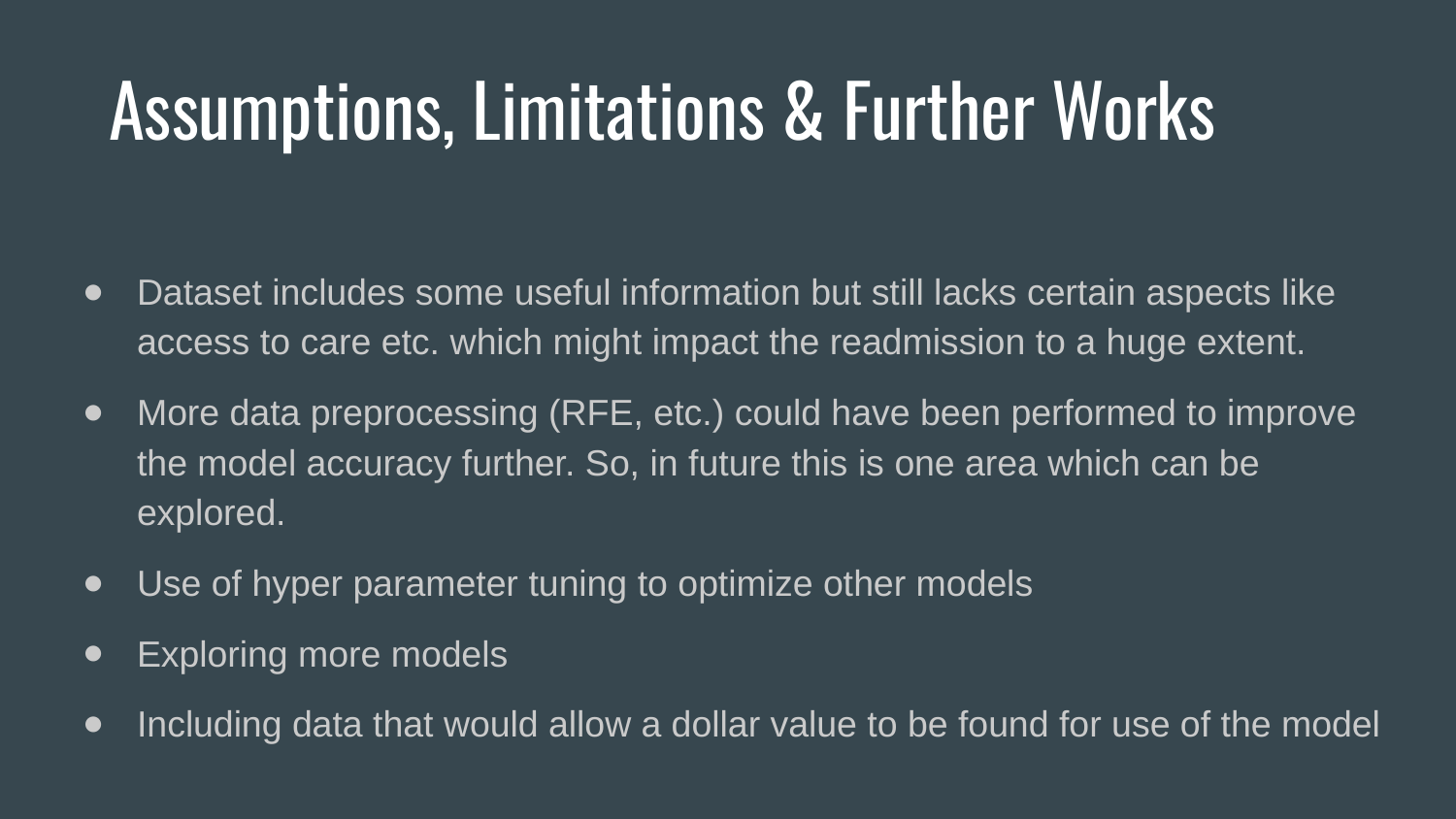

# Assumptions, Limitations & Further Works

Dataset includes some useful information but still lacks certain aspects like access to care etc. which might impact the readmission to a huge extent.
More data preprocessing (RFE, etc.) could have been performed to improve the model accuracy further. So, in future this is one area which can be explored.
Use of hyper parameter tuning to optimize other models
Exploring more models
Including data that would allow a dollar value to be found for use of the model